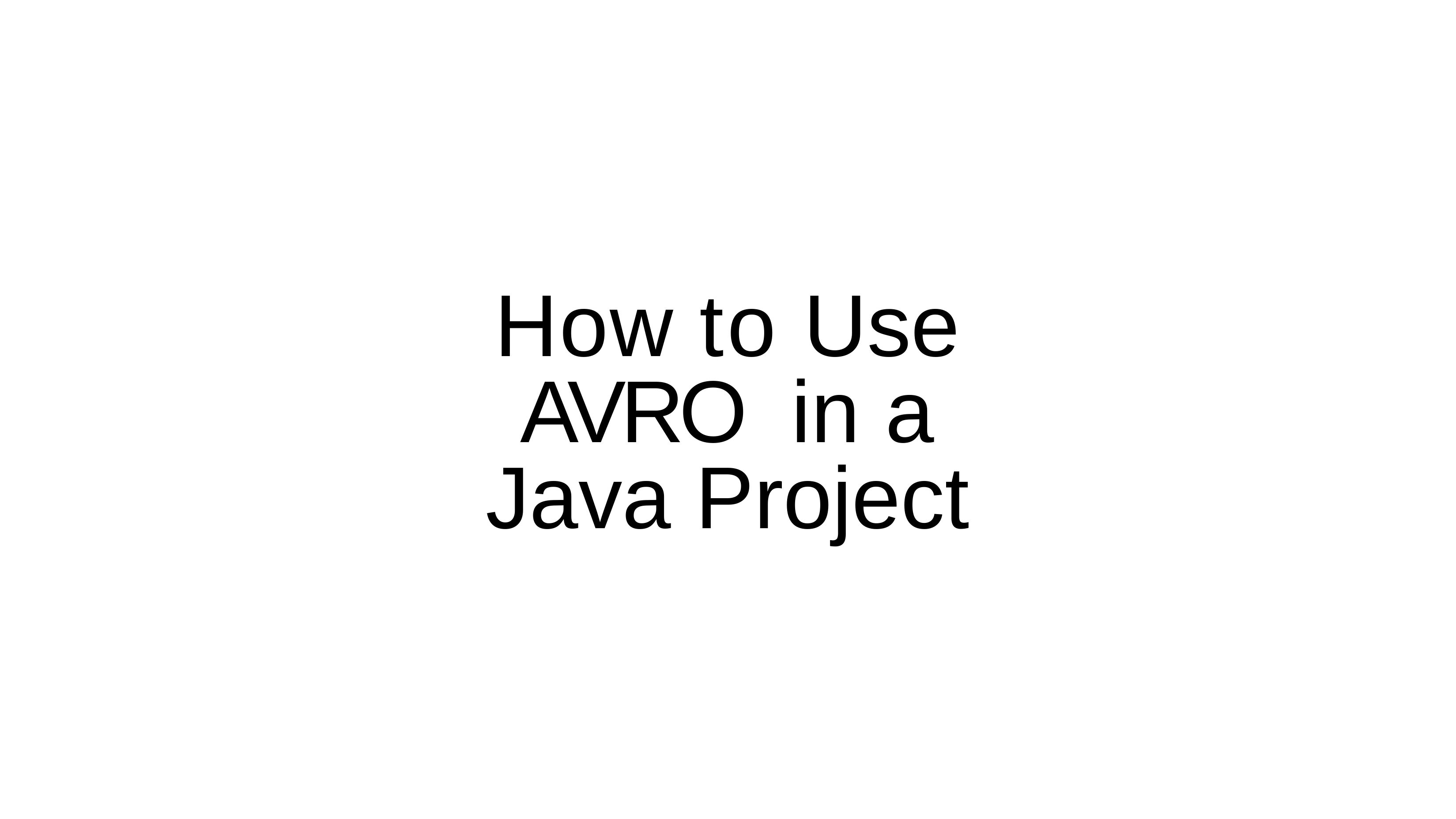

# How to Use AVRO  in a
Java Project